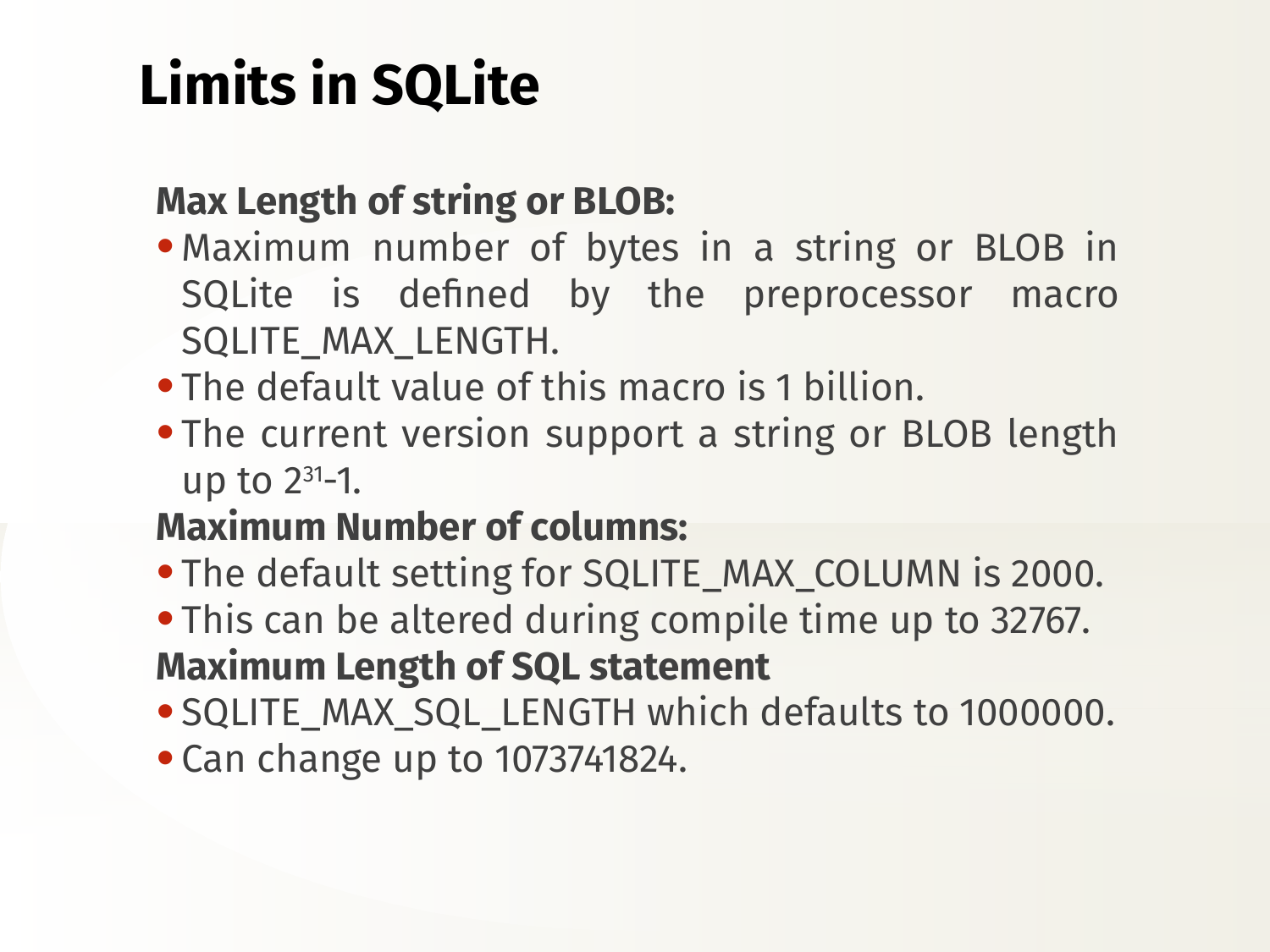

Limits in SQLite
Max Length of string or BLOB:
Maximum number of bytes in a string or BLOB in SQLite is defined by the preprocessor macro SQLITE_MAX_LENGTH.
The default value of this macro is 1 billion.
The current version support a string or BLOB length up to 231-1.
Maximum Number of columns:
The default setting for SQLITE_MAX_COLUMN is 2000.
This can be altered during compile time up to 32767.
Maximum Length of SQL statement
SQLITE_MAX_SQL_LENGTH which defaults to 1000000.
Can change up to 1073741824.